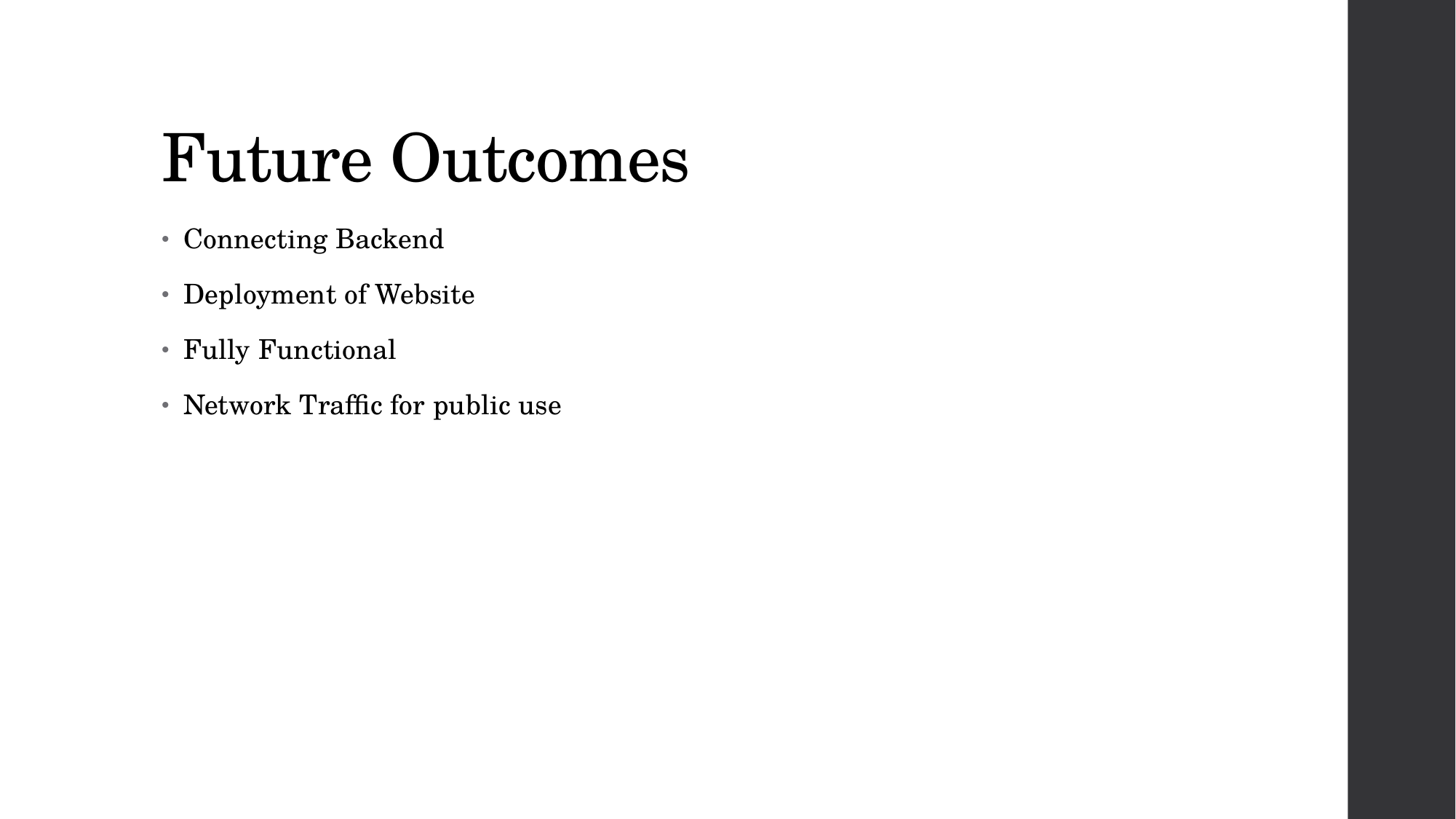

# Future Outcomes
Connecting Backend
Deployment of Website
Fully Functional
Network Traffic for public use